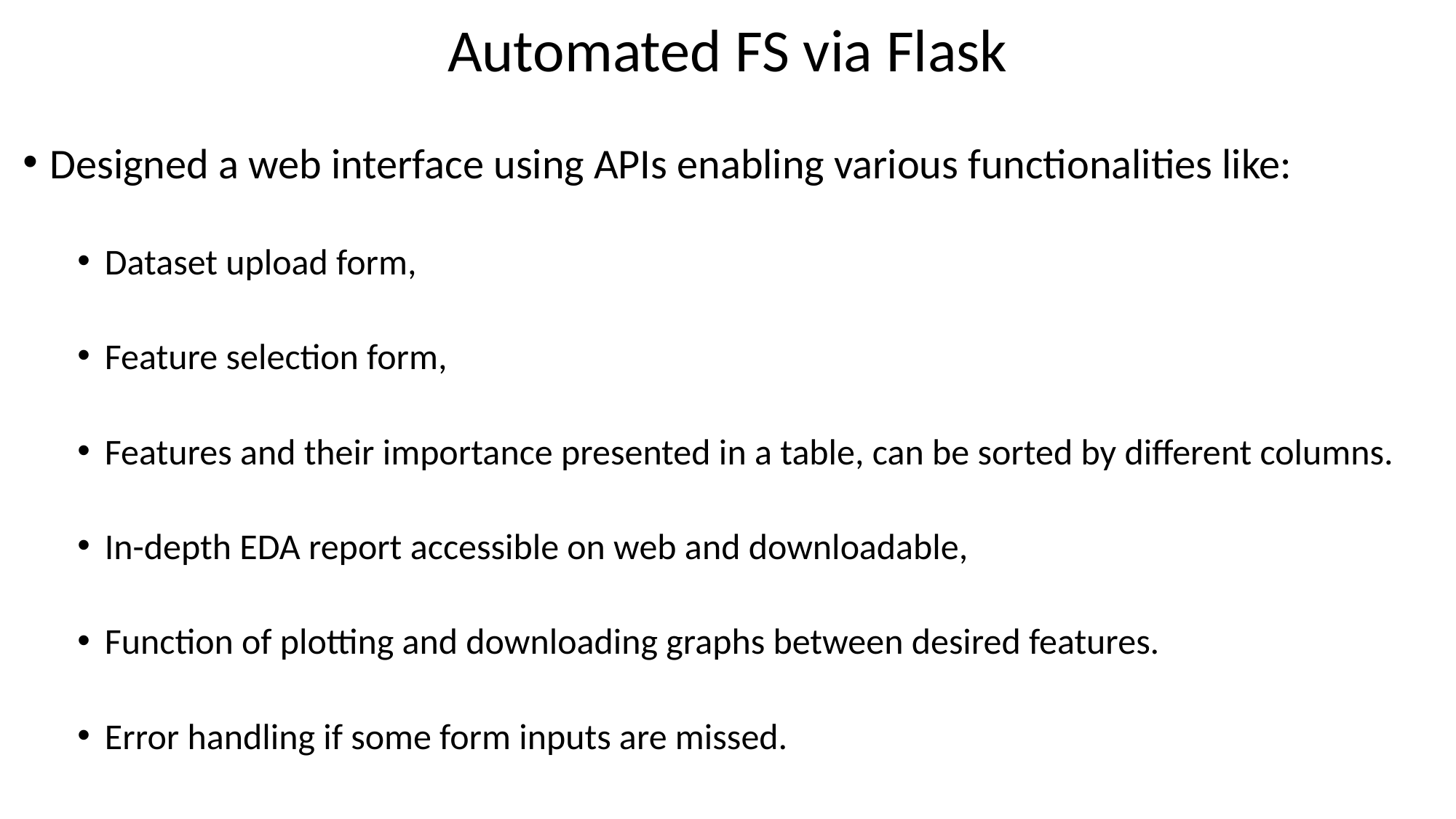

# Automated FS via Flask
Designed a web interface using APIs enabling various functionalities like:
Dataset upload form,
Feature selection form,
Features and their importance presented in a table, can be sorted by different columns.
In-depth EDA report accessible on web and downloadable,
Function of plotting and downloading graphs between desired features.
Error handling if some form inputs are missed.